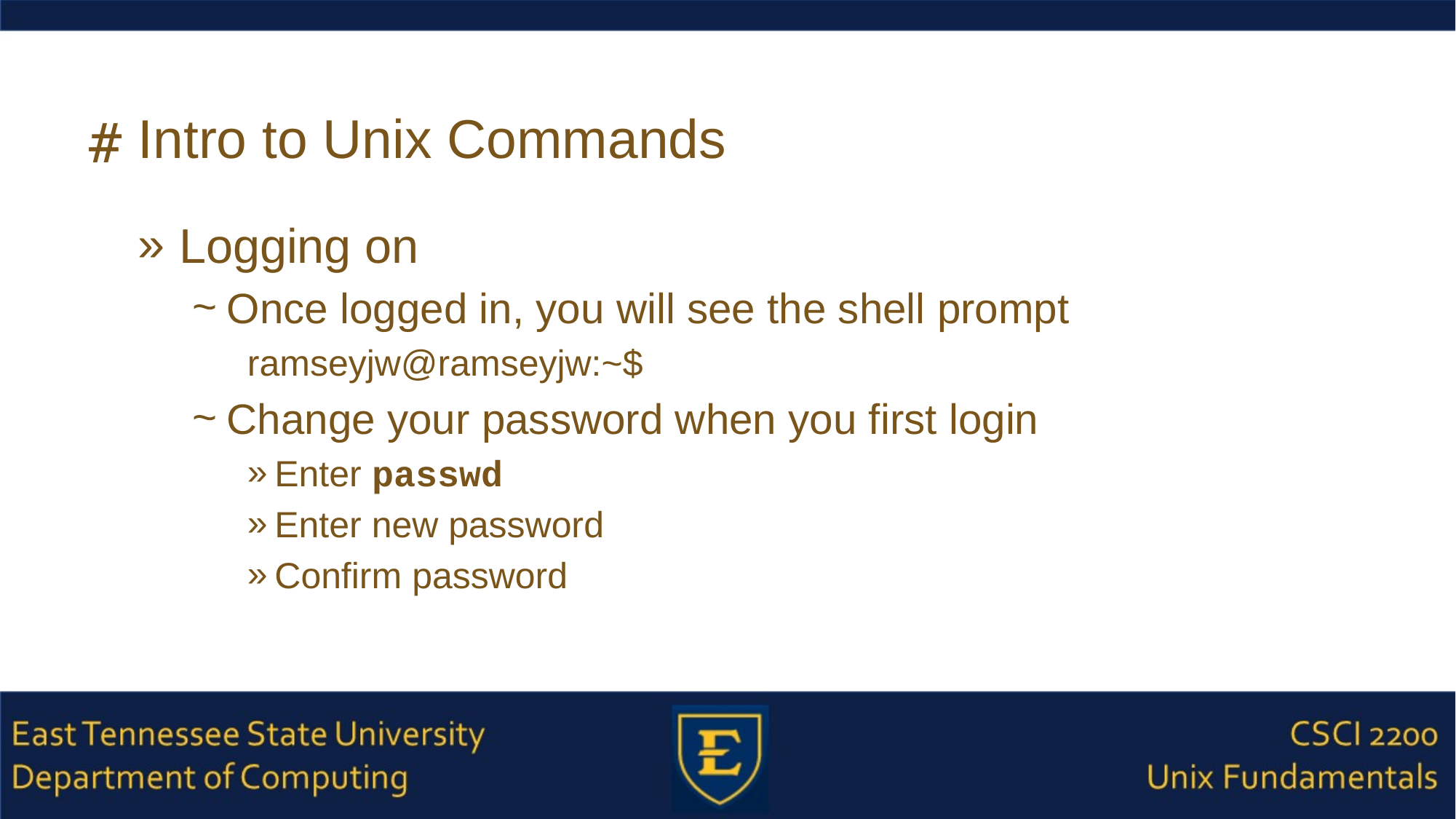

# Intro to Unix Commands
Logging on
Once logged in, you will see the shell prompt
ramseyjw@ramseyjw:~$
Change your password when you first login
Enter passwd
Enter new password
Confirm password